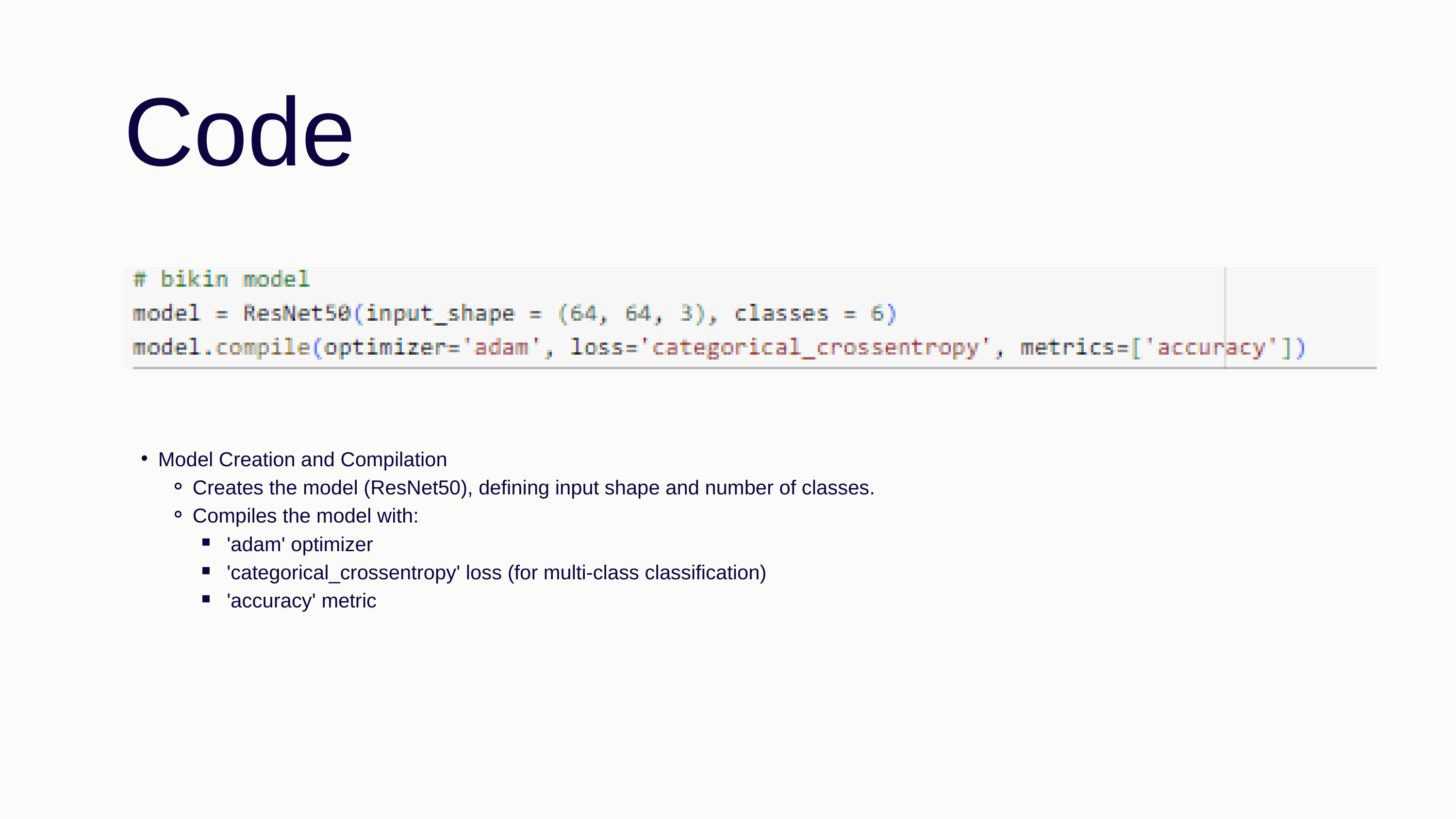

Code

Model Creation and Compilation
Creates the model (ResNet50), defining input shape and number of classes.
Compiles the model with:
'adam' optimizer
'categorical_crossentropy' loss (for multi-class classification)
'accuracy' metric